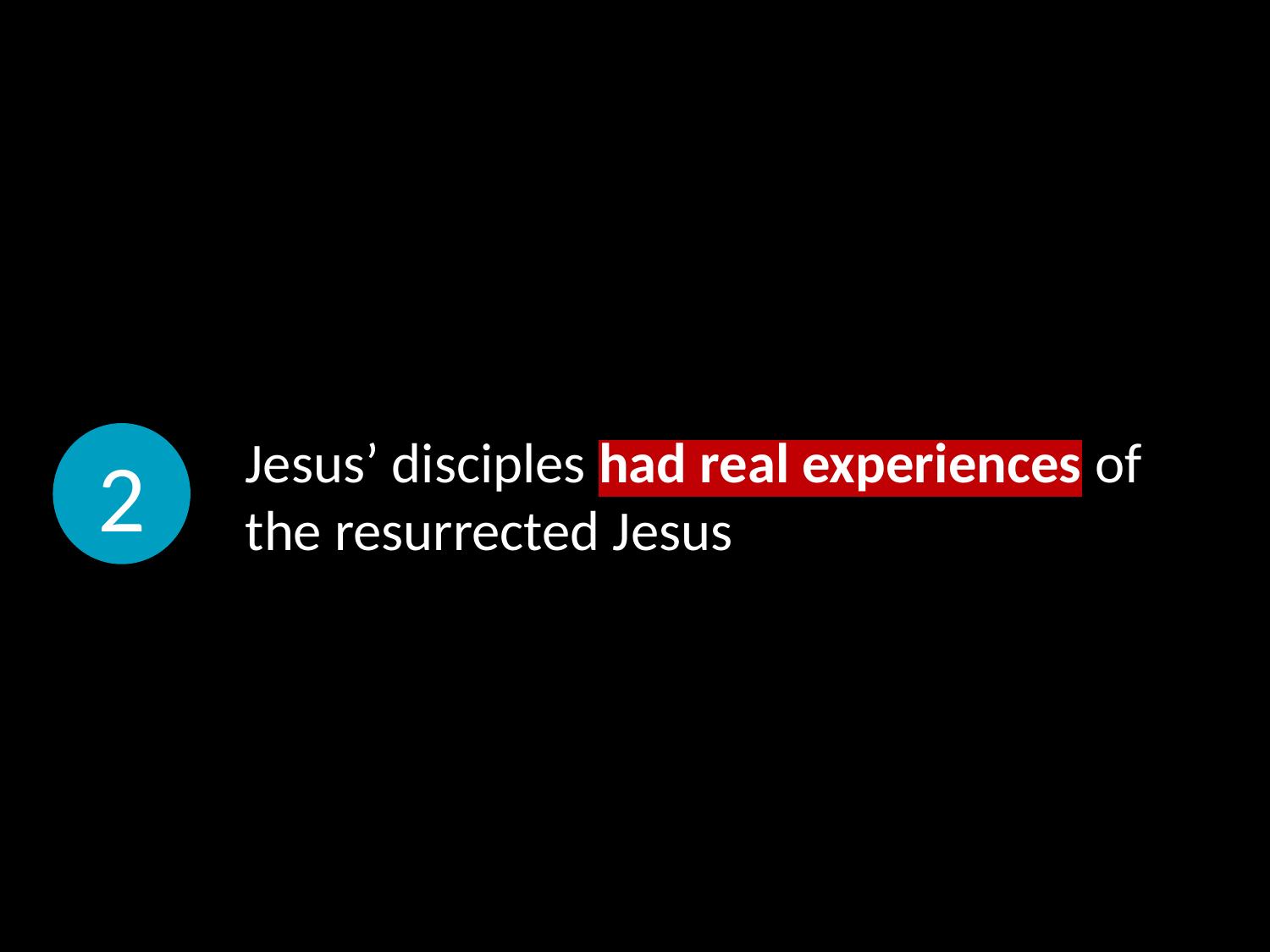

Jesus’ disciples had real experiences of the resurrected Jesus
2